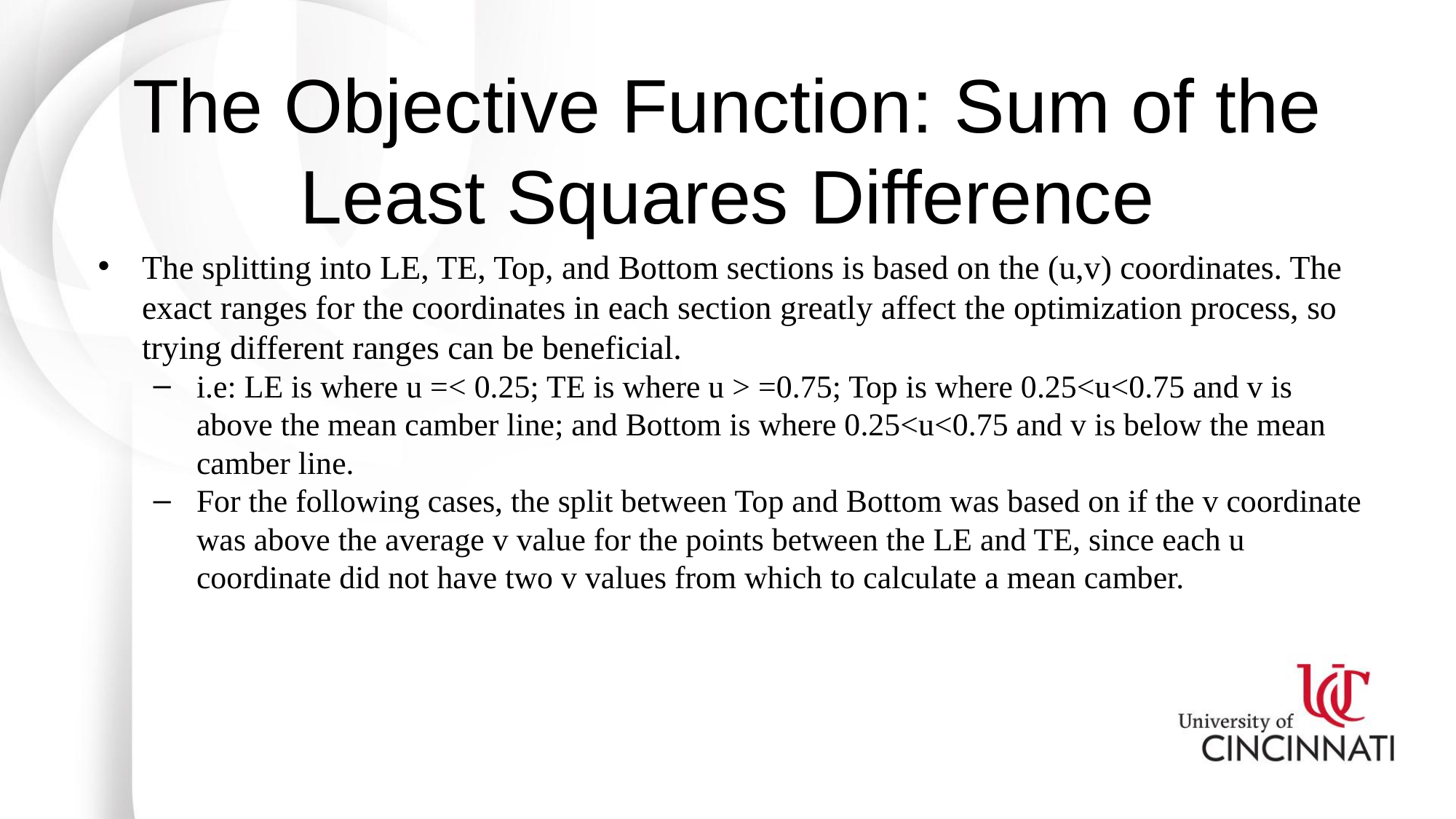

# The Objective Function: Sum of the Least Squares Difference
The splitting into LE, TE, Top, and Bottom sections is based on the (u,v) coordinates. The exact ranges for the coordinates in each section greatly affect the optimization process, so trying different ranges can be beneficial.
i.e: LE is where u =< 0.25; TE is where u > =0.75; Top is where 0.25<u<0.75 and v is above the mean camber line; and Bottom is where 0.25<u<0.75 and v is below the mean camber line.
For the following cases, the split between Top and Bottom was based on if the v coordinate was above the average v value for the points between the LE and TE, since each u coordinate did not have two v values from which to calculate a mean camber.